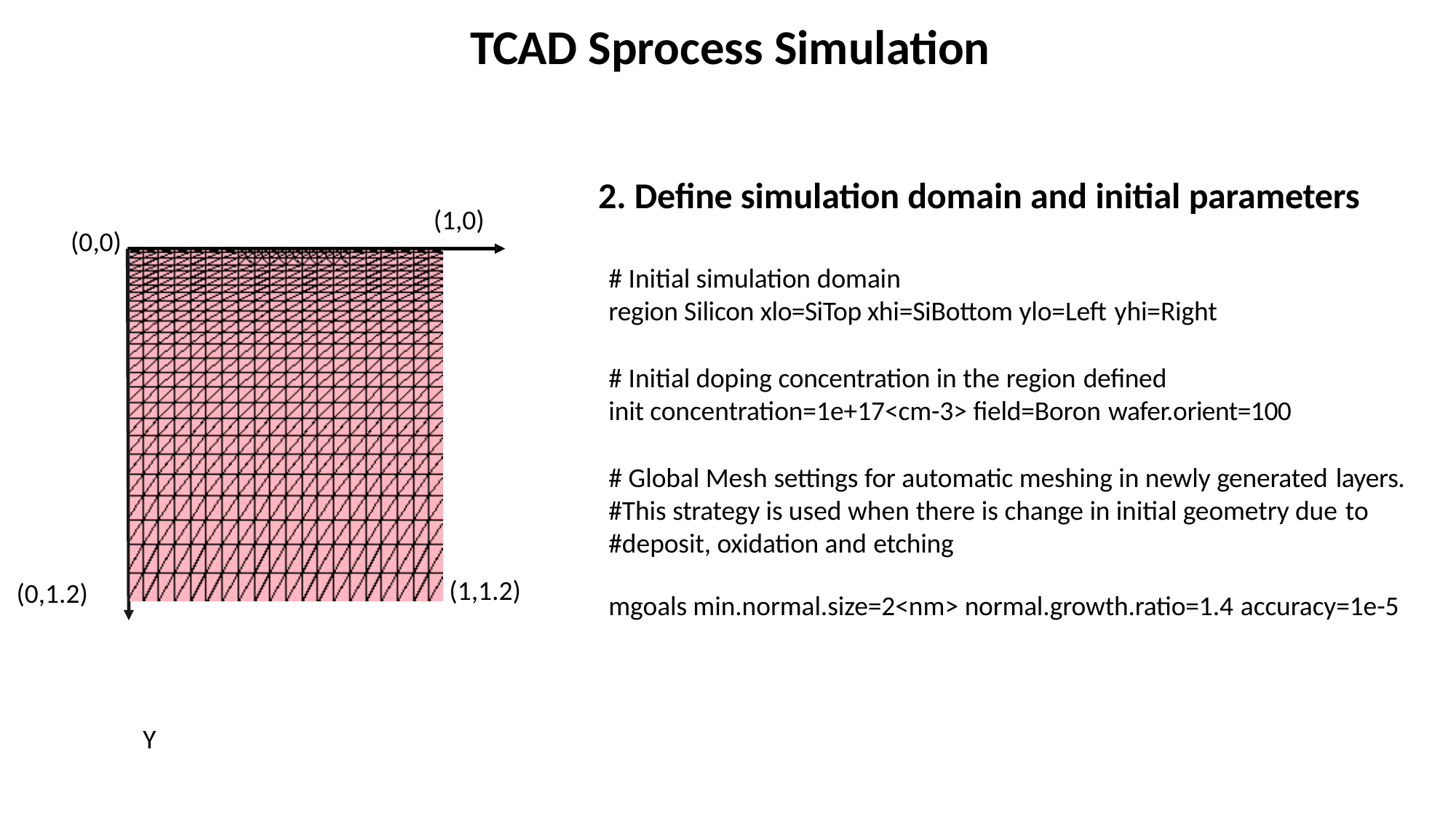

# TCAD Sprocess Simulation
2. Define simulation domain and initial parameters
(1,0)
(0,0)

# Initial simulation domain
region Silicon xlo=SiTop xhi=SiBottom ylo=Left yhi=Right

# Initial doping concentration in the region defined
init concentration=1e+17<cm-3> field=Boron wafer.orient=100

# Global Mesh settings for automatic meshing in newly generated layers.
#This strategy is used when there is change in initial geometry due to
#deposit, oxidation and etching
(1,1.2)
(0,1.2)
mgoals min.normal.size=2<nm> normal.growth.ratio=1.4 accuracy=1e-5
Y